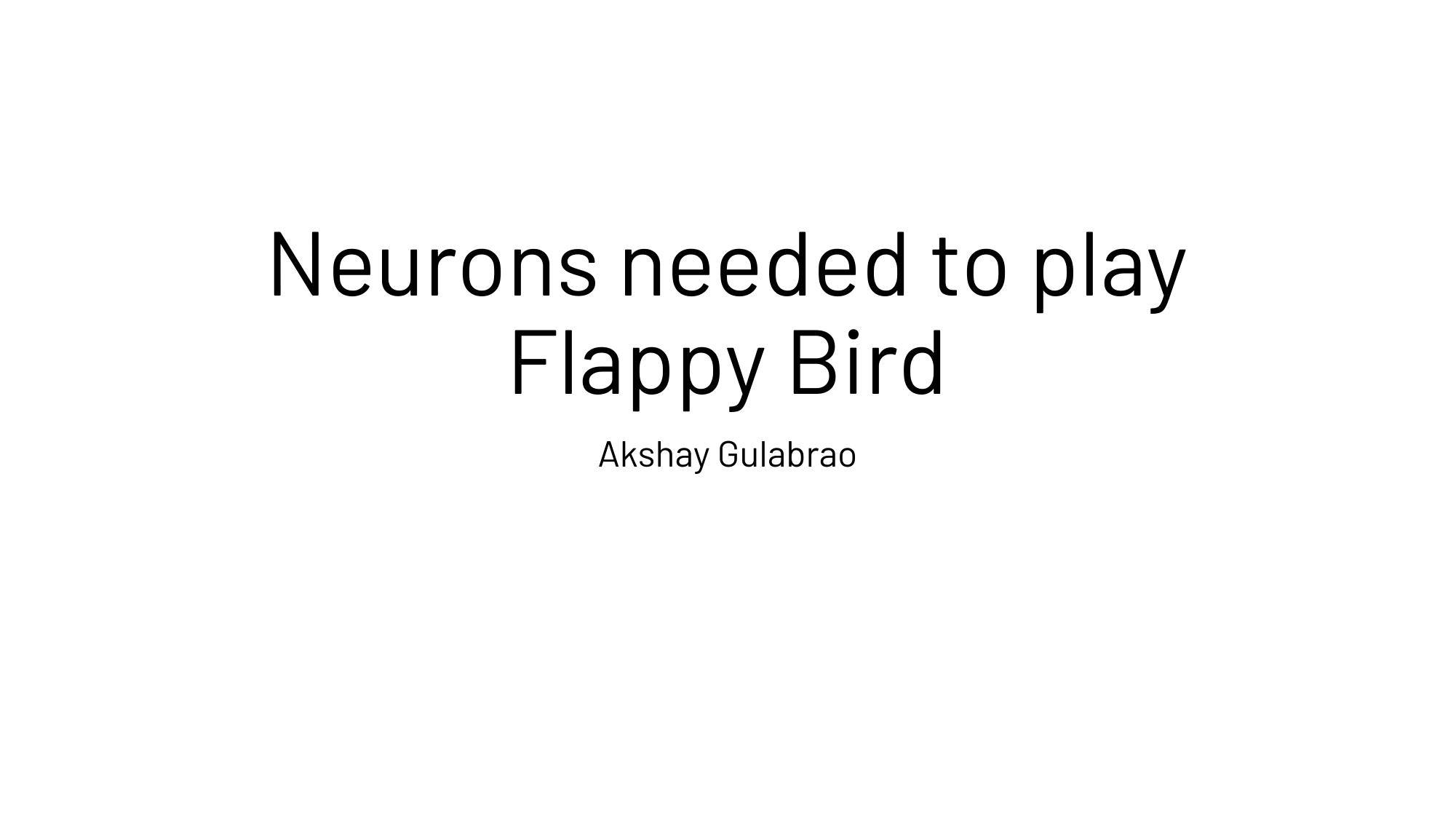

# Neurons needed to play Flappy Bird
Akshay Gulabrao